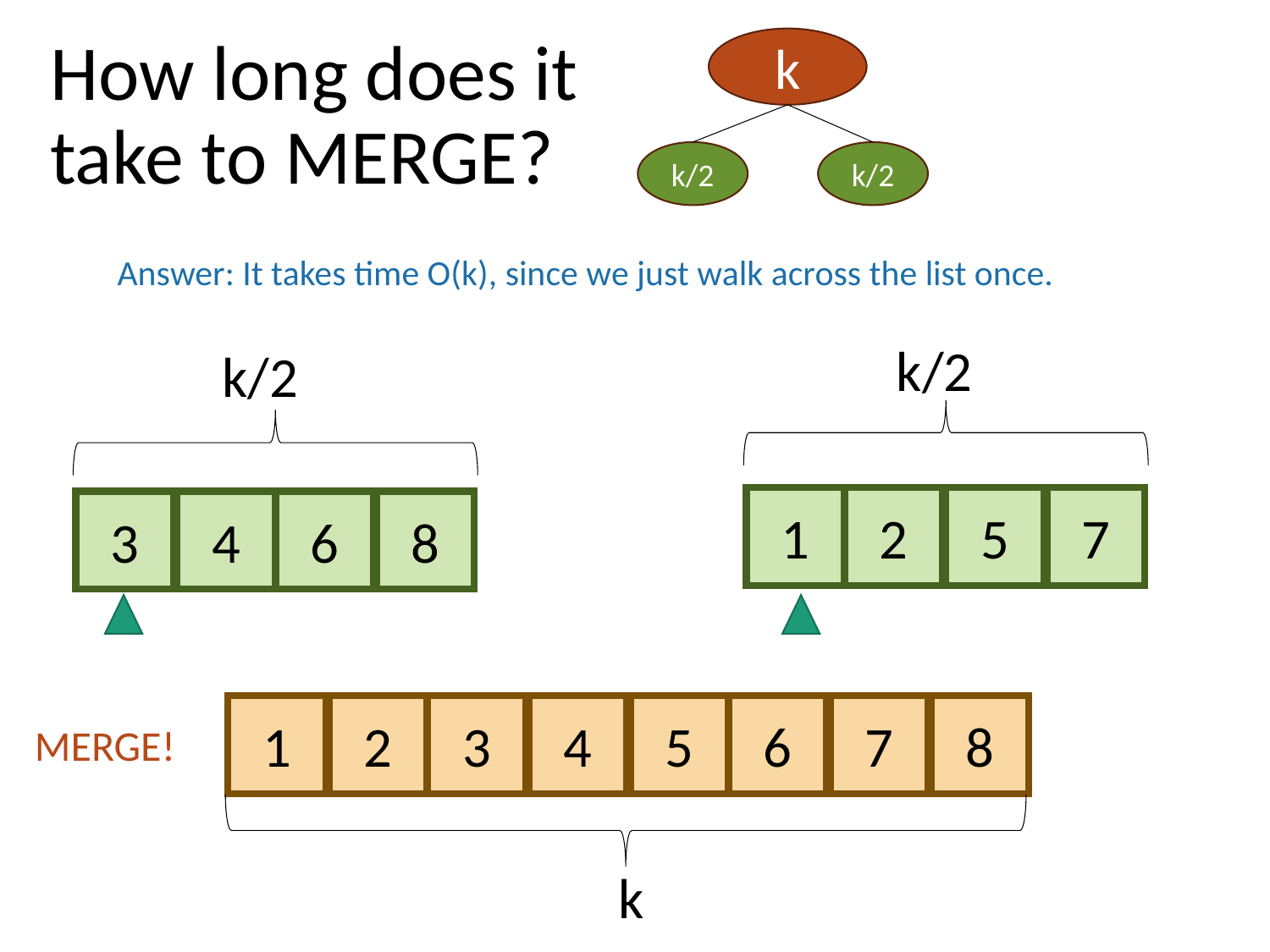

# How long does it take to MERGE?
k
k/2
k/2

Answer: It takes time O(k), since we just walk across the list once.
k/2
k/2

1
2
5
7
3
4
6
8

1
2
3
4
5
6
7
8
MERGE!
k